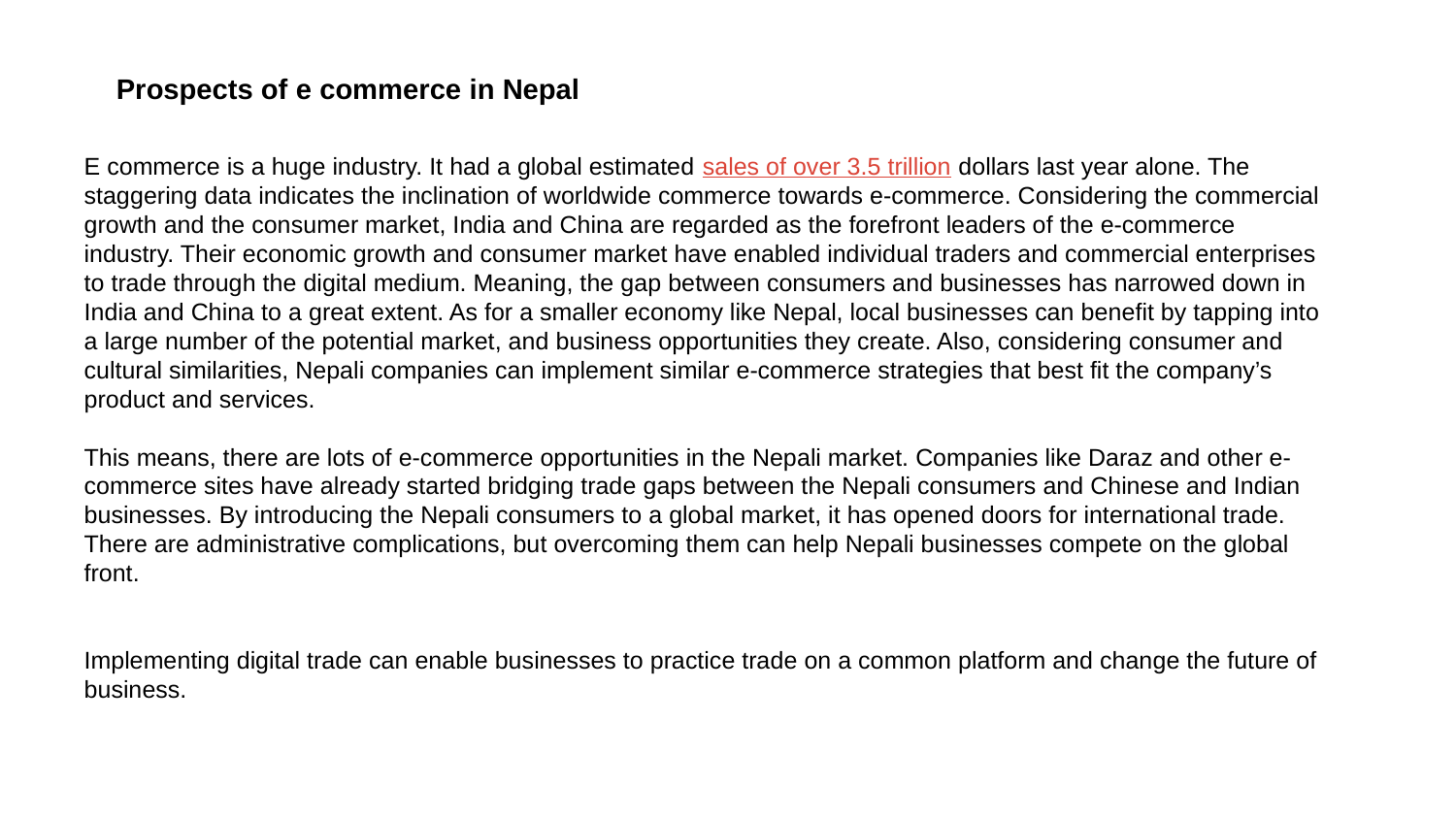

Prospects of e commerce in Nepal
E commerce is a huge industry. It had a global estimated sales of over 3.5 trillion dollars last year alone. The staggering data indicates the inclination of worldwide commerce towards e-commerce. Considering the commercial growth and the consumer market, India and China are regarded as the forefront leaders of the e-commerce industry. Their economic growth and consumer market have enabled individual traders and commercial enterprises to trade through the digital medium. Meaning, the gap between consumers and businesses has narrowed down in India and China to a great extent. As for a smaller economy like Nepal, local businesses can benefit by tapping into a large number of the potential market, and business opportunities they create. Also, considering consumer and cultural similarities, Nepali companies can implement similar e-commerce strategies that best fit the company’s product and services.

This means, there are lots of e-commerce opportunities in the Nepali market. Companies like Daraz and other e-commerce sites have already started bridging trade gaps between the Nepali consumers and Chinese and Indian businesses. By introducing the Nepali consumers to a global market, it has opened doors for international trade. There are administrative complications, but overcoming them can help Nepali businesses compete on the global front.

Implementing digital trade can enable businesses to practice trade on a common platform and change the future of business.